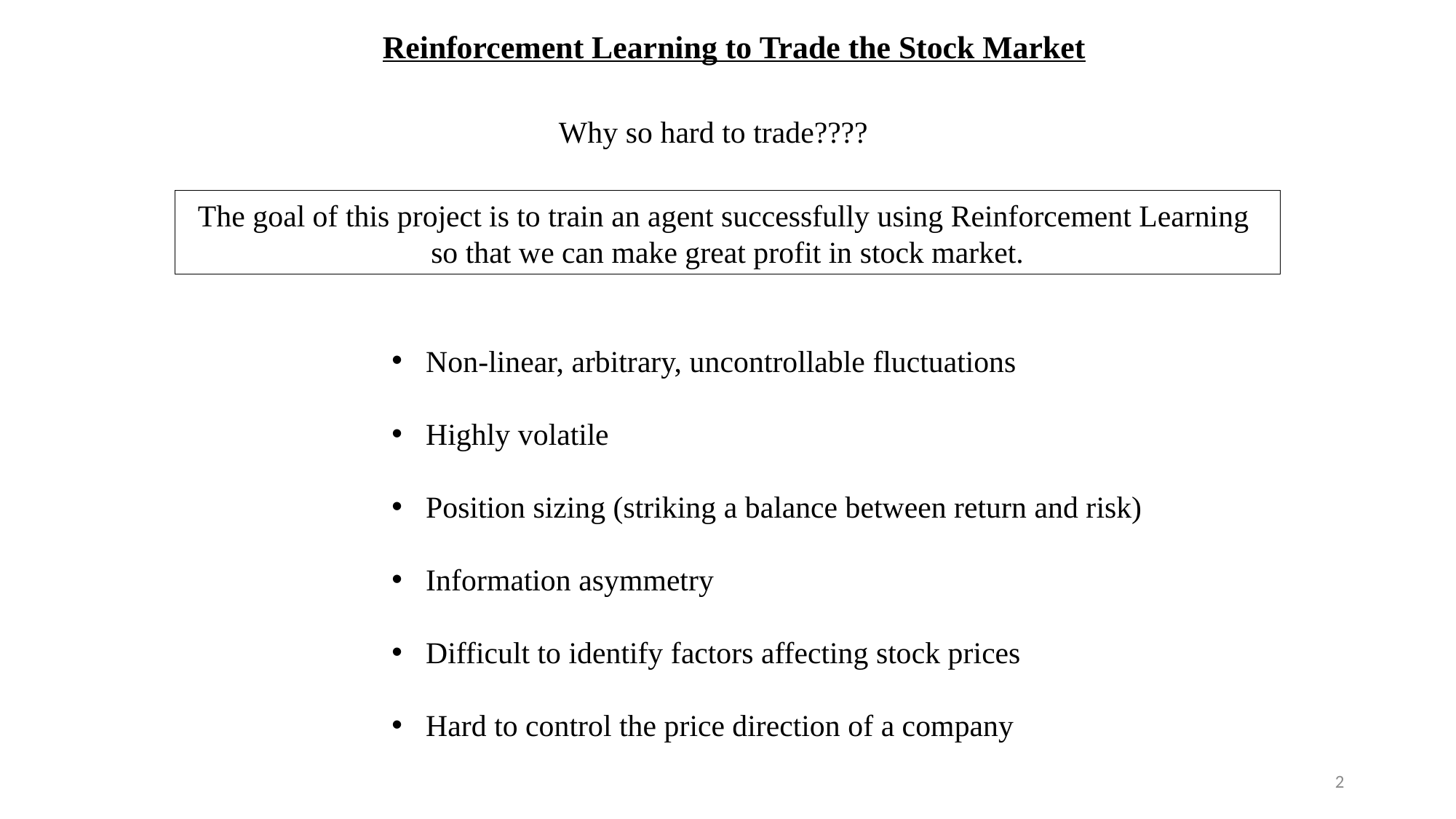

Reinforcement Learning to Trade the Stock Market
Why so hard to trade????
The goal of this project is to train an agent successfully using Reinforcement Learning
so that ​we can make great profit in stock market.​
Non-linear, arbitrary, uncontrollable fluctuations

Highly volatile

Position sizing (striking a balance between return and risk)

Information asymmetry

Difficult to identify factors affecting stock prices

Hard to control the price direction of a company
2